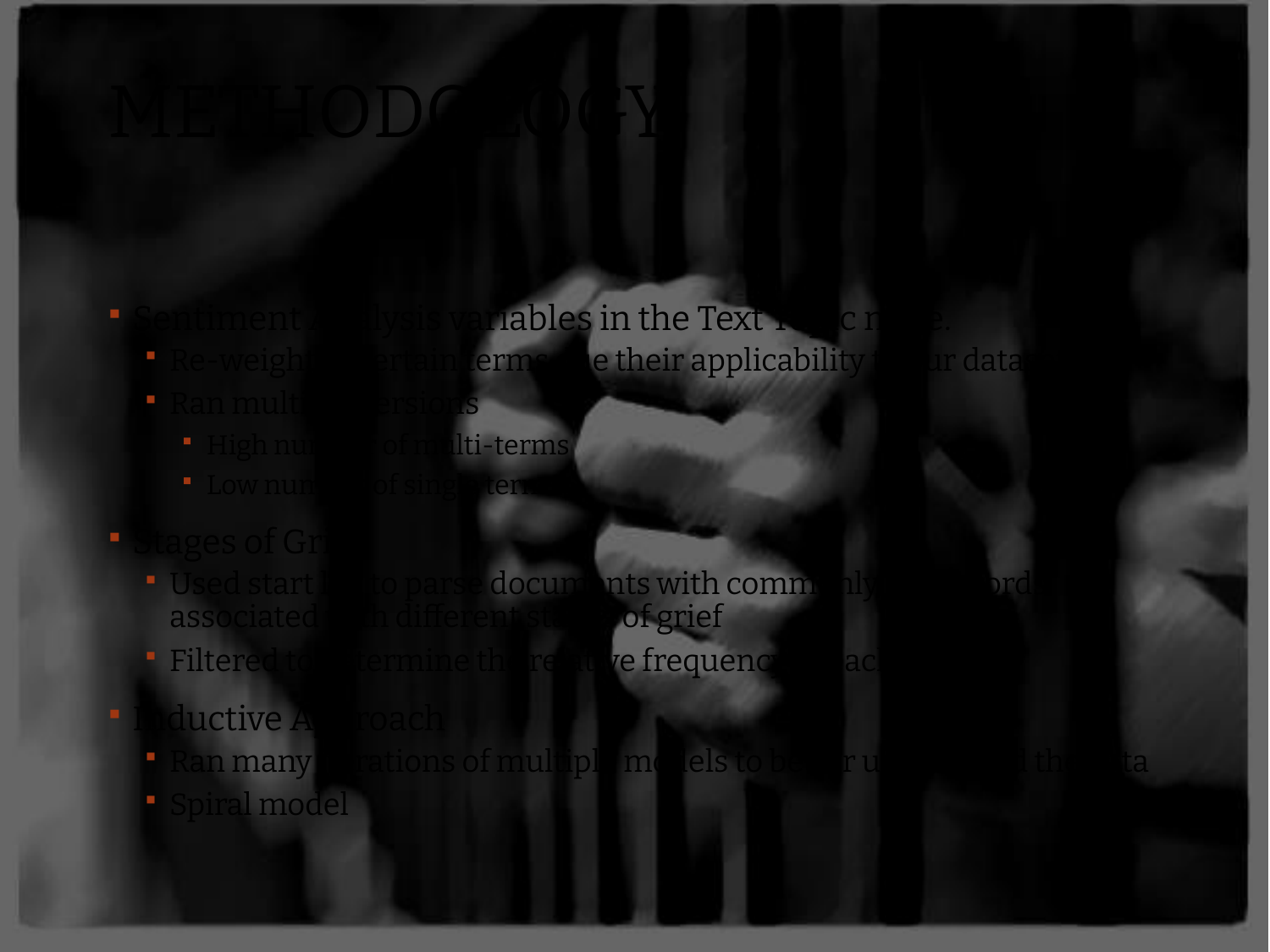

# Methodology
Sentiment Analysis variables in the Text Topic node.
Re-weighted certain terms due their applicability to our dataset
Ran multiple versions
High number of multi-terms
Low number of single terms
Stages of Grief
Used start list to parse documents with commonly used words associated with different stages of grief
Filtered to determine the relative frequency of each stage
Inductive Approach
Ran many iterations of multiple models to better understand the data
Spiral model